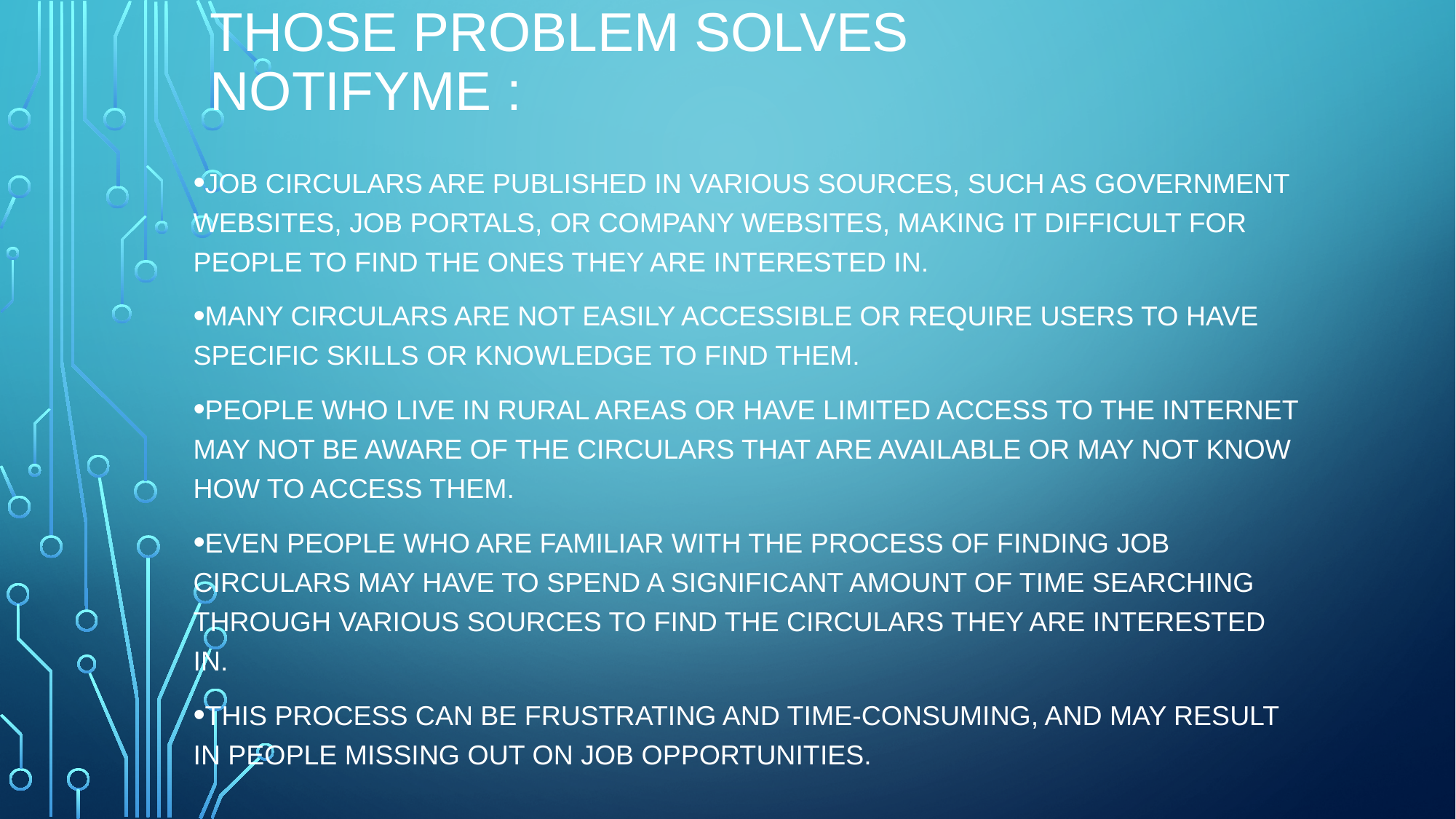

# THOSE PROBLEM SOLVES NOTIFYME :
Job circulars are published in various sources, such as government websites, job portals, or company websites, making it difficult for people to find the ones they are interested in.
Many circulars are not easily accessible or require users to have specific skills or knowledge to find them.
People who live in rural areas or have limited access to the internet may not be aware of the circulars that are available or may not know how to access them.
Even people who are familiar with the process of finding job circulars may have to spend a significant amount of time searching through various sources to find the circulars they are interested in.
This process can be frustrating and time-consuming, and may result in people missing out on job opportunities.